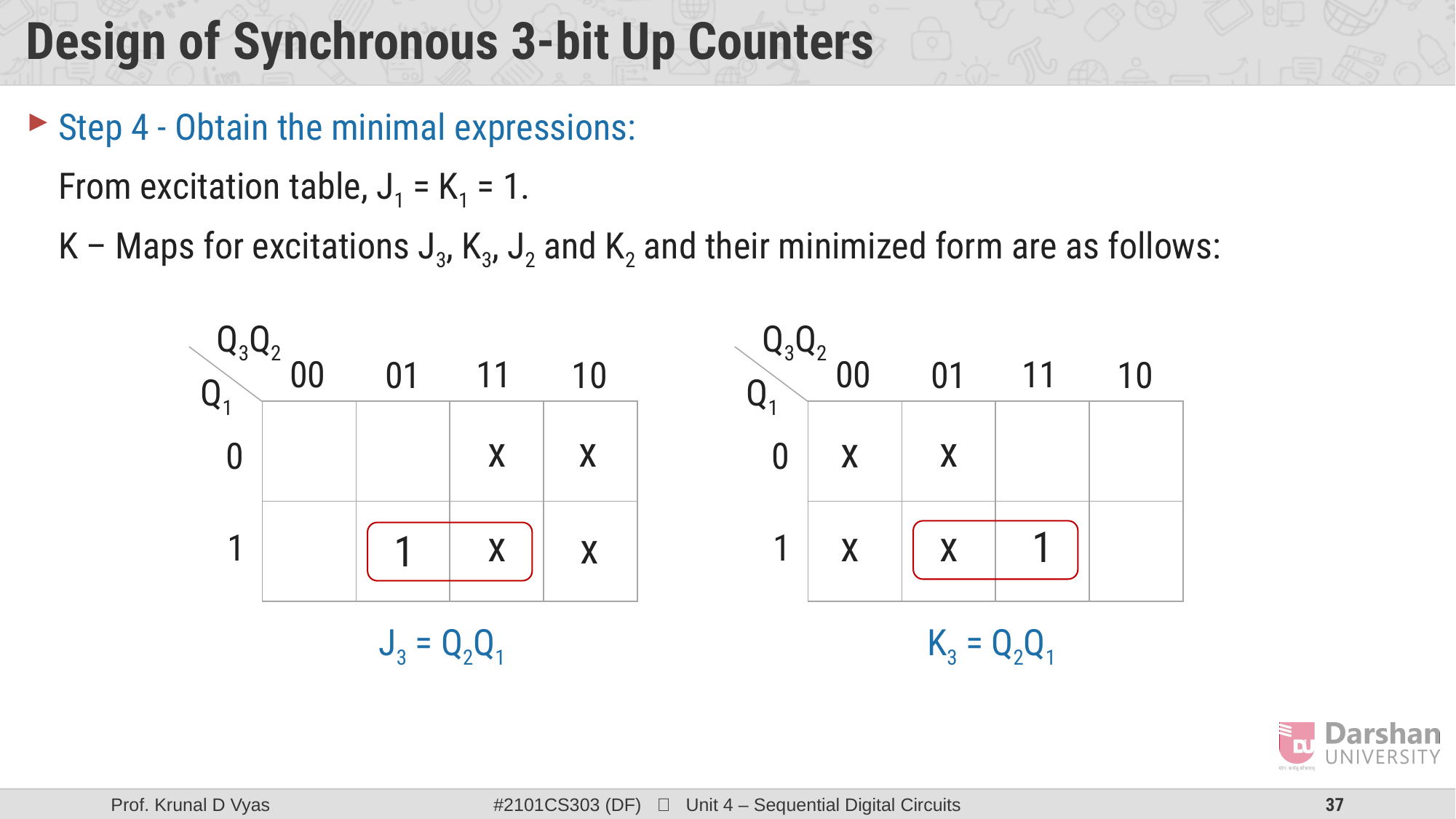

# Design of Synchronous 3-bit Up Counters
Step 4 - Obtain the minimal expressions:
From excitation table, J1 = K1 = 1.
K – Maps for excitations J3, K3, J2 and K2 and their minimized form are as follows:

Q3Q2
Q3Q2
00
11
00
11
01
10
01
10
Q1
Q1
|  |  |  |  |
| --- | --- | --- | --- |
|  |  |  |  |
|  |  |  |  |
| --- | --- | --- | --- |
|  |  |  |  |
x
x
x
x
0
0

x
x
x
1
x
1
1
1
J3 = Q2Q1
K3 = Q2Q1